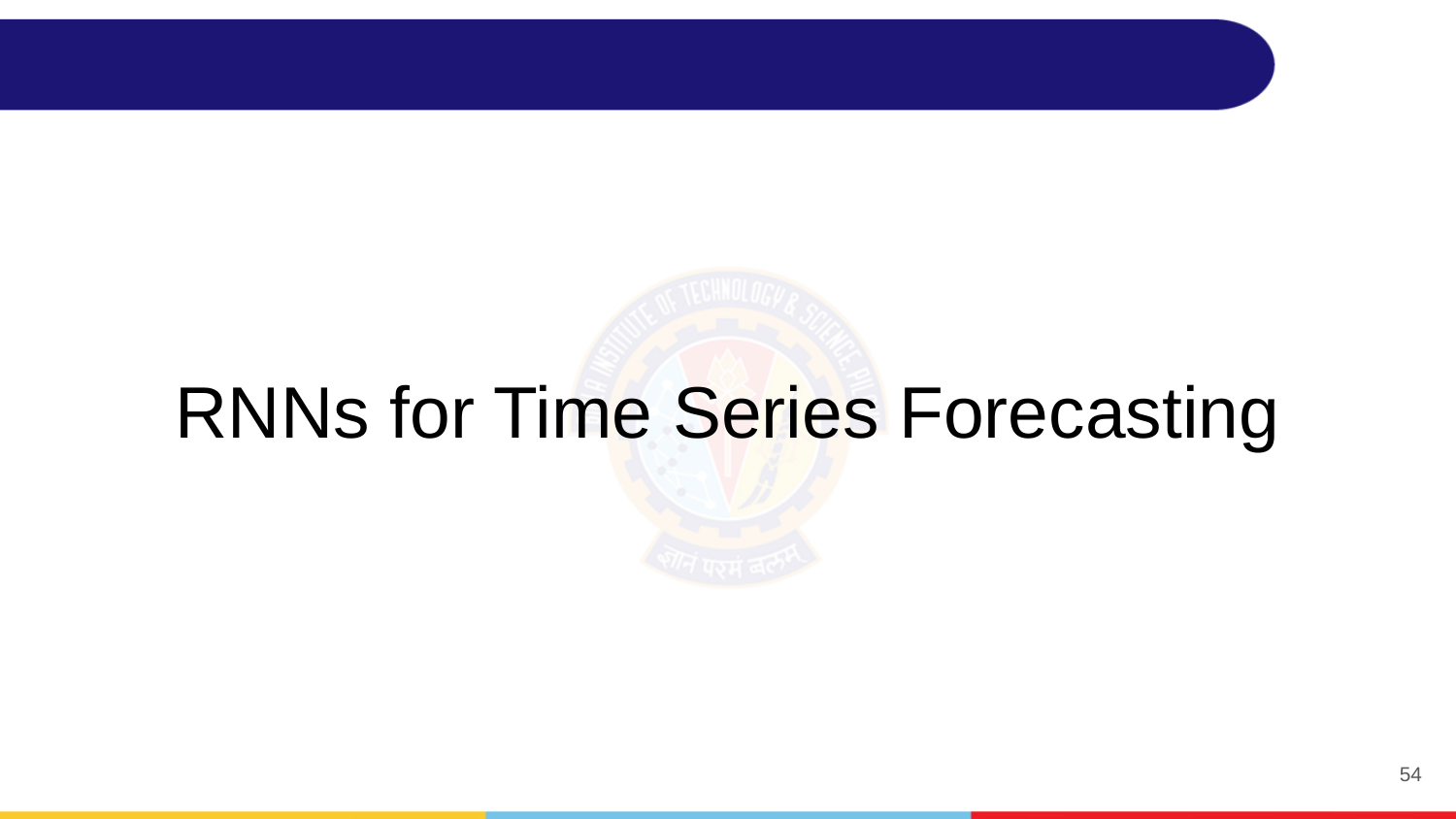

# RNNs for Time Series Forecasting
54